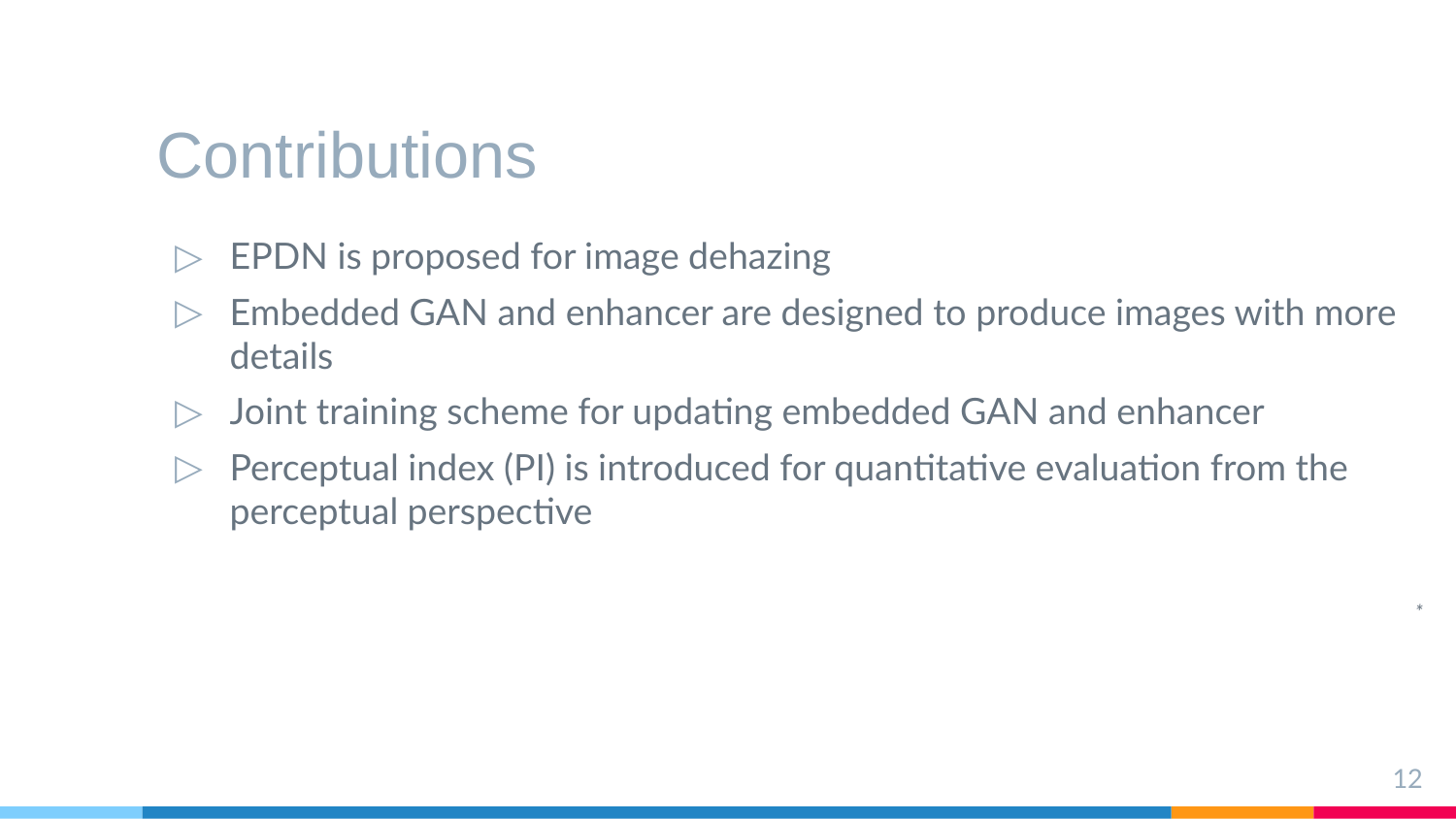

# Contributions
EPDN is proposed for image dehazing
Embedded GAN and enhancer are designed to produce images with more details
Joint training scheme for updating embedded GAN and enhancer
Perceptual index (PI) is introduced for quantitative evaluation from the perceptual perspective

*

12